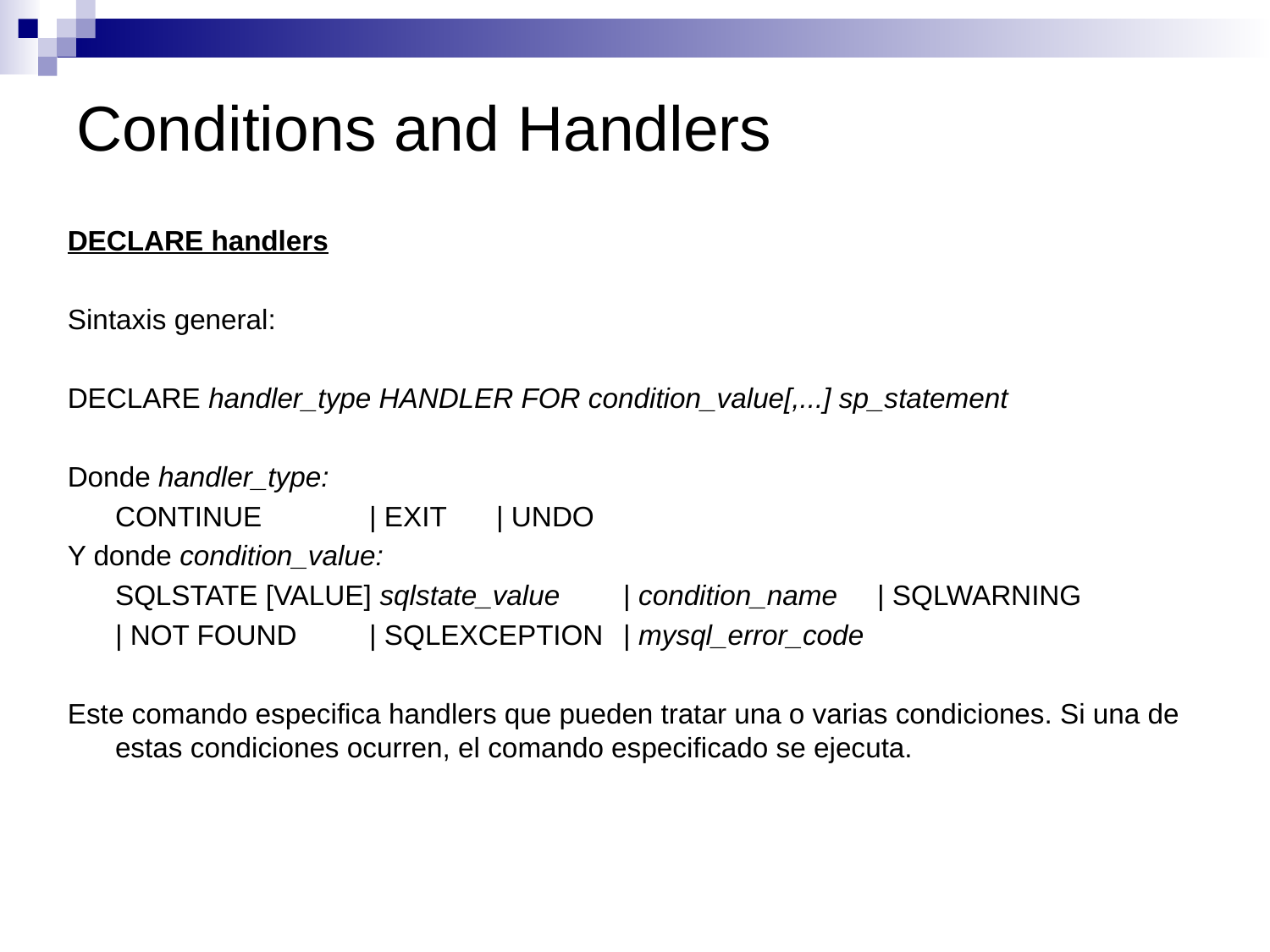

# Conditions and Handlers
DECLARE handlers

Sintaxis general:

DECLARE handler_type HANDLER FOR condition_value[,...] sp_statement

Donde handler_type:
	CONTINUE	| EXIT	| UNDO
Y donde condition_value:
	SQLSTATE [VALUE] sqlstate_value 	| condition_name 	| SQLWARNING
	| NOT FOUND 	| SQLEXCEPTION	| mysql_error_code

Este comando especifica handlers que pueden tratar una o varias condiciones. Si una de estas condiciones ocurren, el comando especificado se ejecuta.